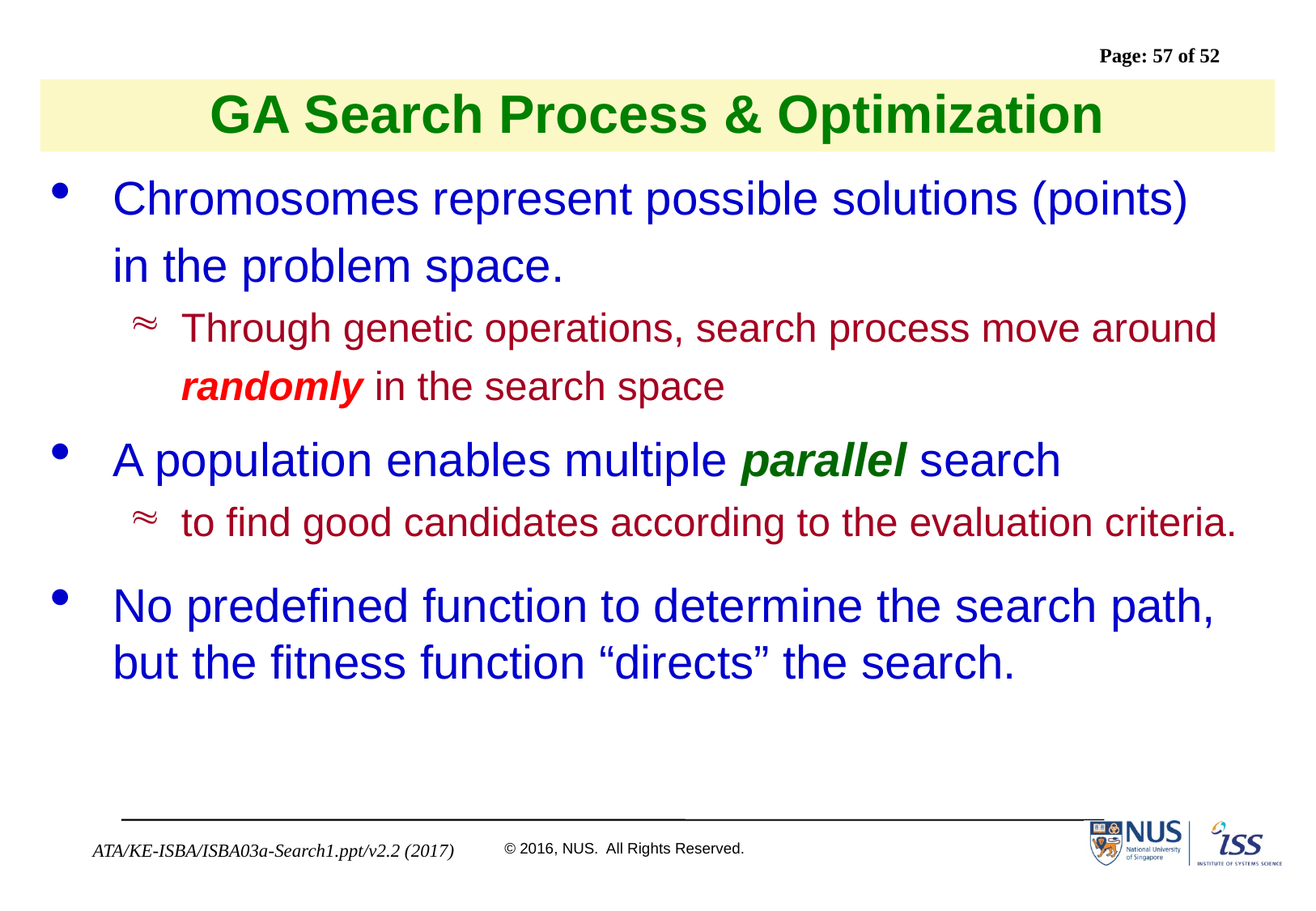

# GA Search Process & Optimization
Chromosomes represent possible solutions (points)
	in the problem space.
Through genetic operations, search process move around
	randomly in the search space
A population enables multiple parallel search
to find good candidates according to the evaluation criteria.
No predefined function to determine the search path, but the fitness function “directs” the search.